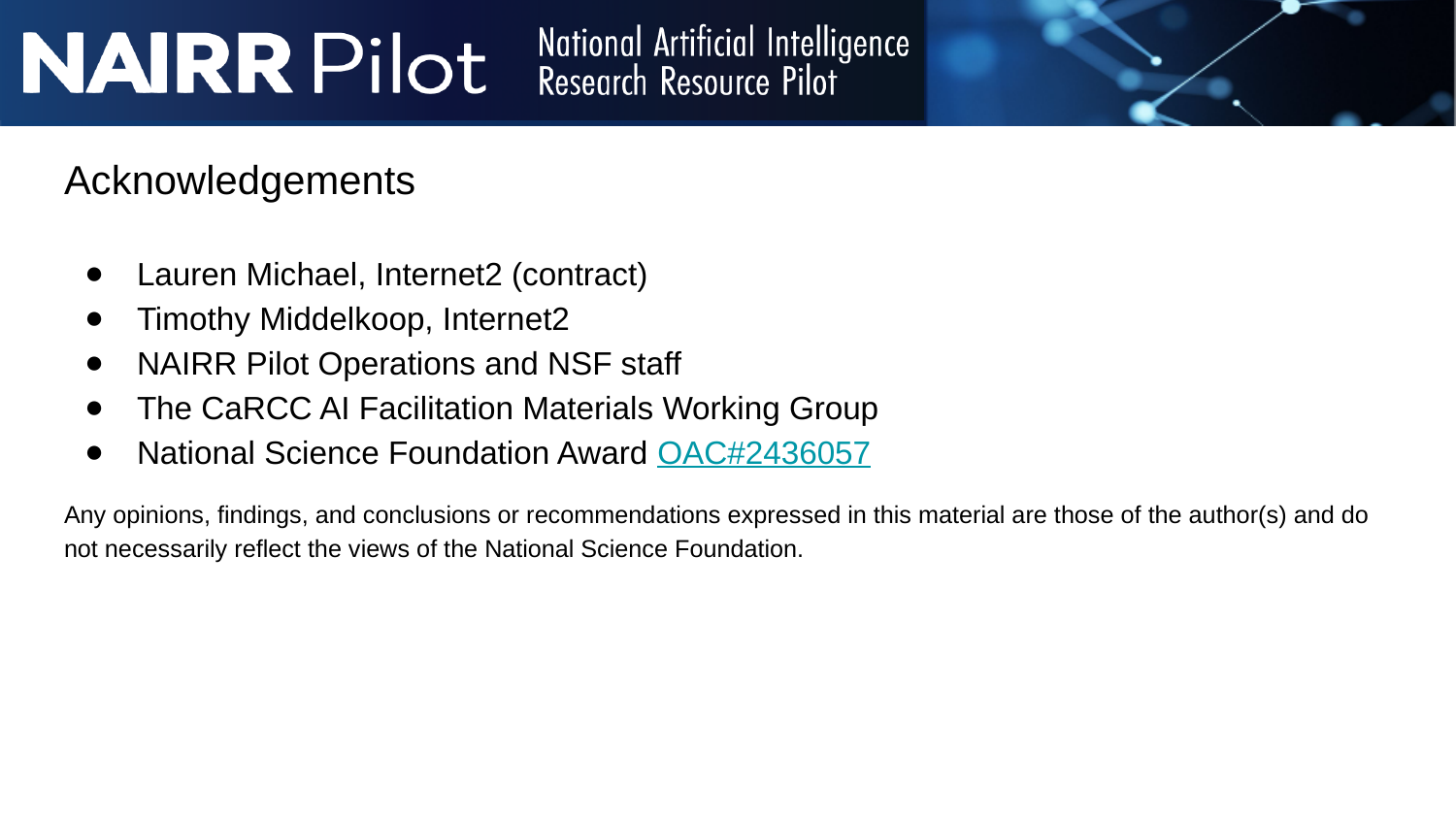

# Acknowledgements
Lauren Michael, Internet2 (contract)
Timothy Middelkoop, Internet2
NAIRR Pilot Operations and NSF staff
The CaRCC AI Facilitation Materials Working Group
National Science Foundation Award OAC#2436057
Any opinions, findings, and conclusions or recommendations expressed in this material are those of the author(s) and do not necessarily reflect the views of the National Science Foundation.